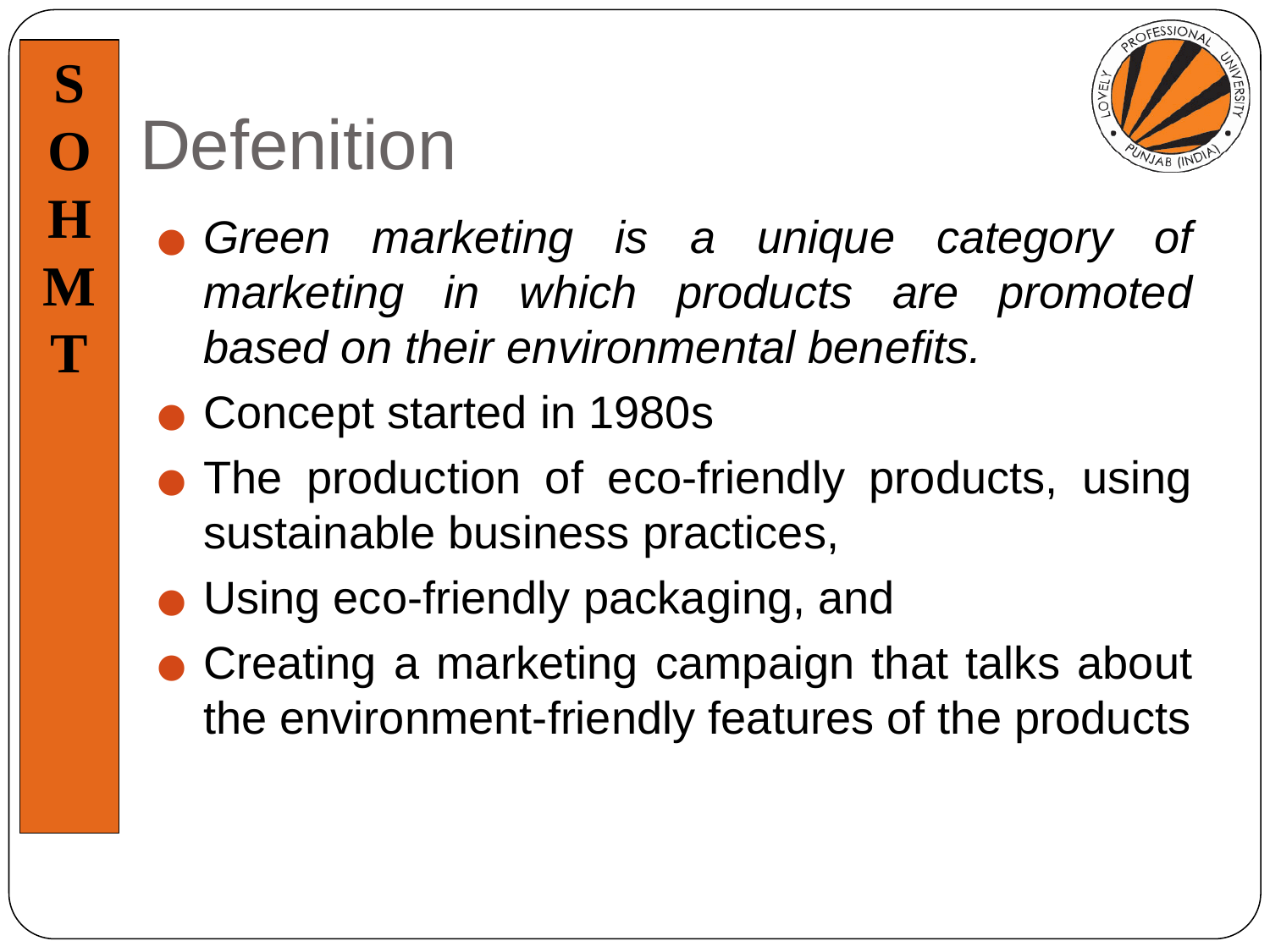

# Defenition
Green marketing is a unique category of marketing in which products are promoted based on their environmental benefits.
Concept started in 1980s
The production of eco-friendly products, using sustainable business practices,
Using eco-friendly packaging, and
Creating a marketing campaign that talks about the environment-friendly features of the products